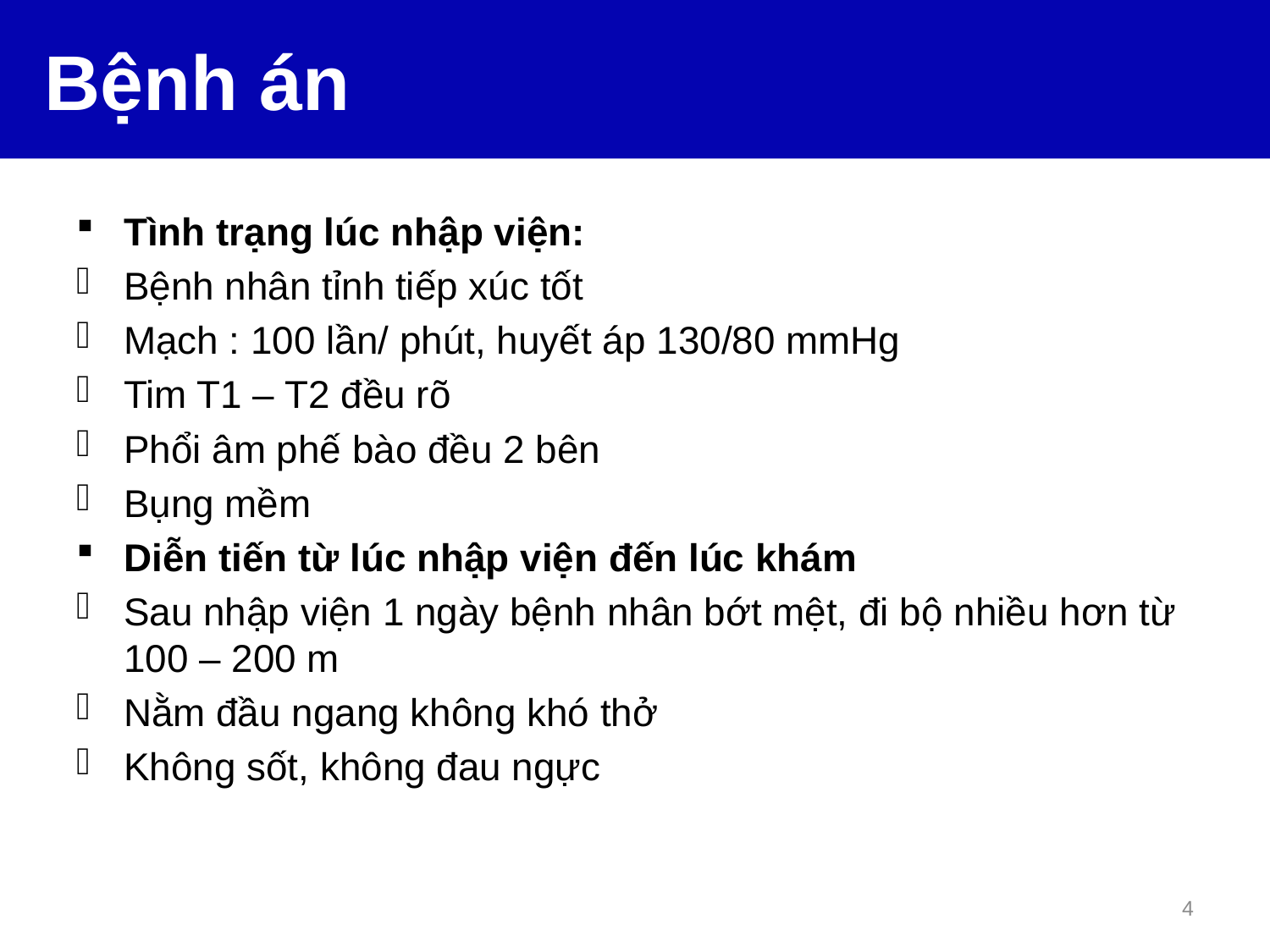

# Bệnh án
Tình trạng lúc nhập viện:
Bệnh nhân tỉnh tiếp xúc tốt
Mạch : 100 lần/ phút, huyết áp 130/80 mmHg
Tim T1 – T2 đều rõ
Phổi âm phế bào đều 2 bên
Bụng mềm
Diễn tiến từ lúc nhập viện đến lúc khám
Sau nhập viện 1 ngày bệnh nhân bớt mệt, đi bộ nhiều hơn từ 100 – 200 m
Nằm đầu ngang không khó thở
Không sốt, không đau ngực
4